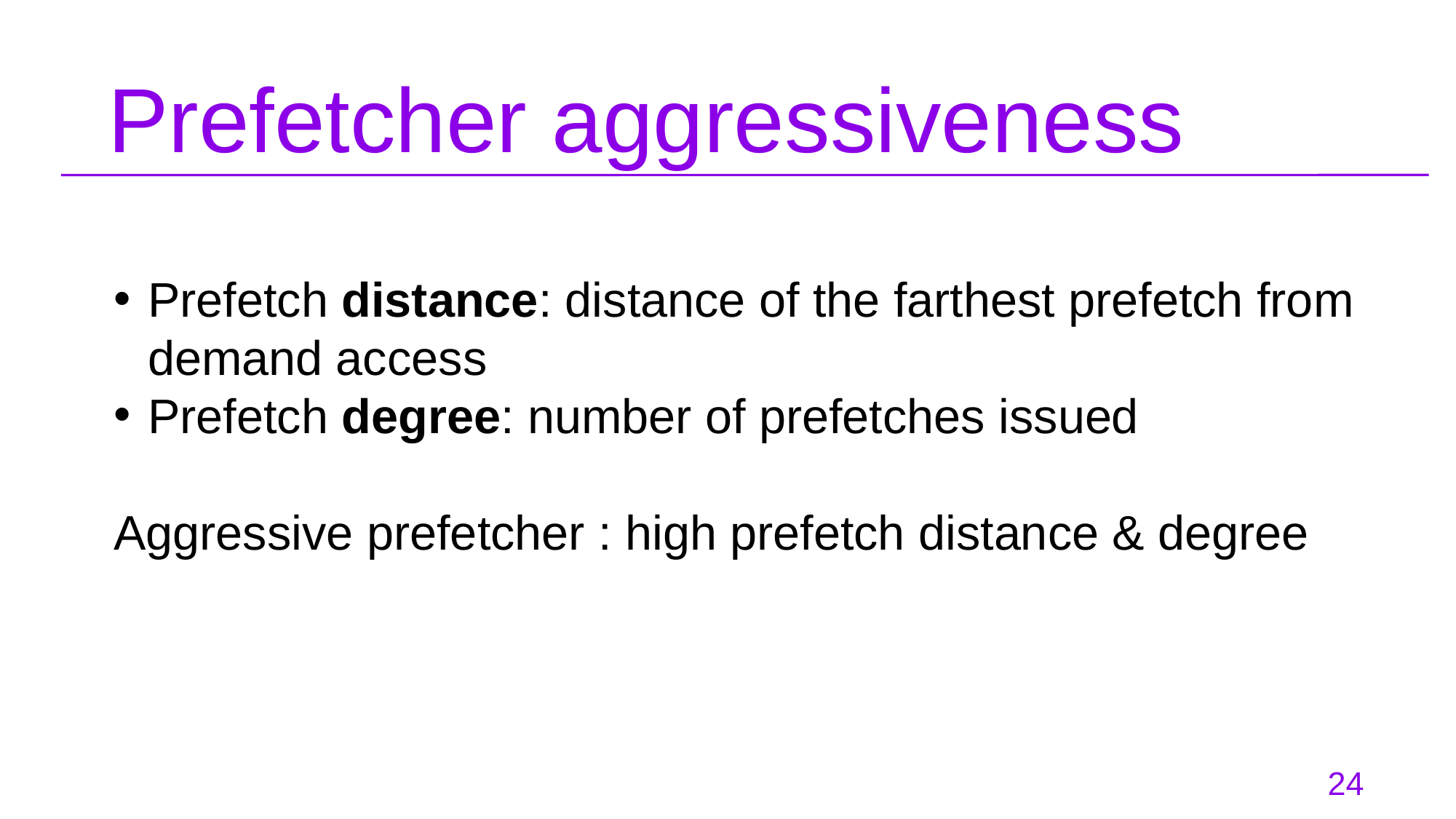

# Prefetcher aggressiveness
Prefetch distance: distance of the farthest prefetch from demand access
Prefetch degree: number of prefetches issued

Aggressive prefetcher : high prefetch distance & degree

24